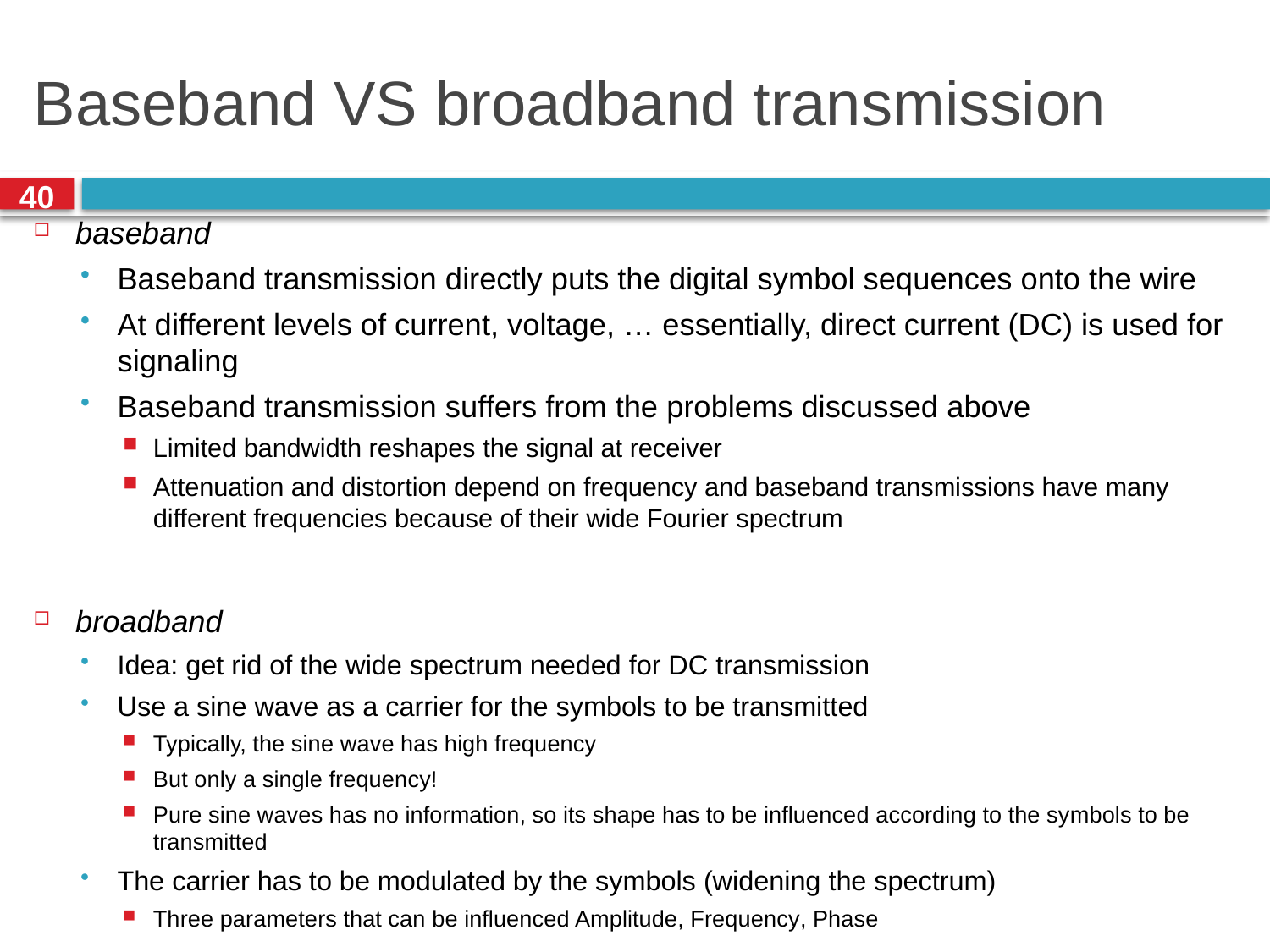

# Baseband VS broadband transmission
40
baseband
Baseband transmission directly puts the digital symbol sequences onto the wire
At different levels of current, voltage, … essentially, direct current (DC) is used for signaling
Baseband transmission suffers from the problems discussed above
Limited bandwidth reshapes the signal at receiver
Attenuation and distortion depend on frequency and baseband transmissions have many different frequencies because of their wide Fourier spectrum

broadband
Idea: get rid of the wide spectrum needed for DC transmission
Use a sine wave as a carrier for the symbols to be transmitted
Typically, the sine wave has high frequency
But only a single frequency!
Pure sine waves has no information, so its shape has to be influenced according to the symbols to be transmitted
The carrier has to be modulated by the symbols (widening the spectrum)
Three parameters that can be influenced Amplitude, Frequency, Phase